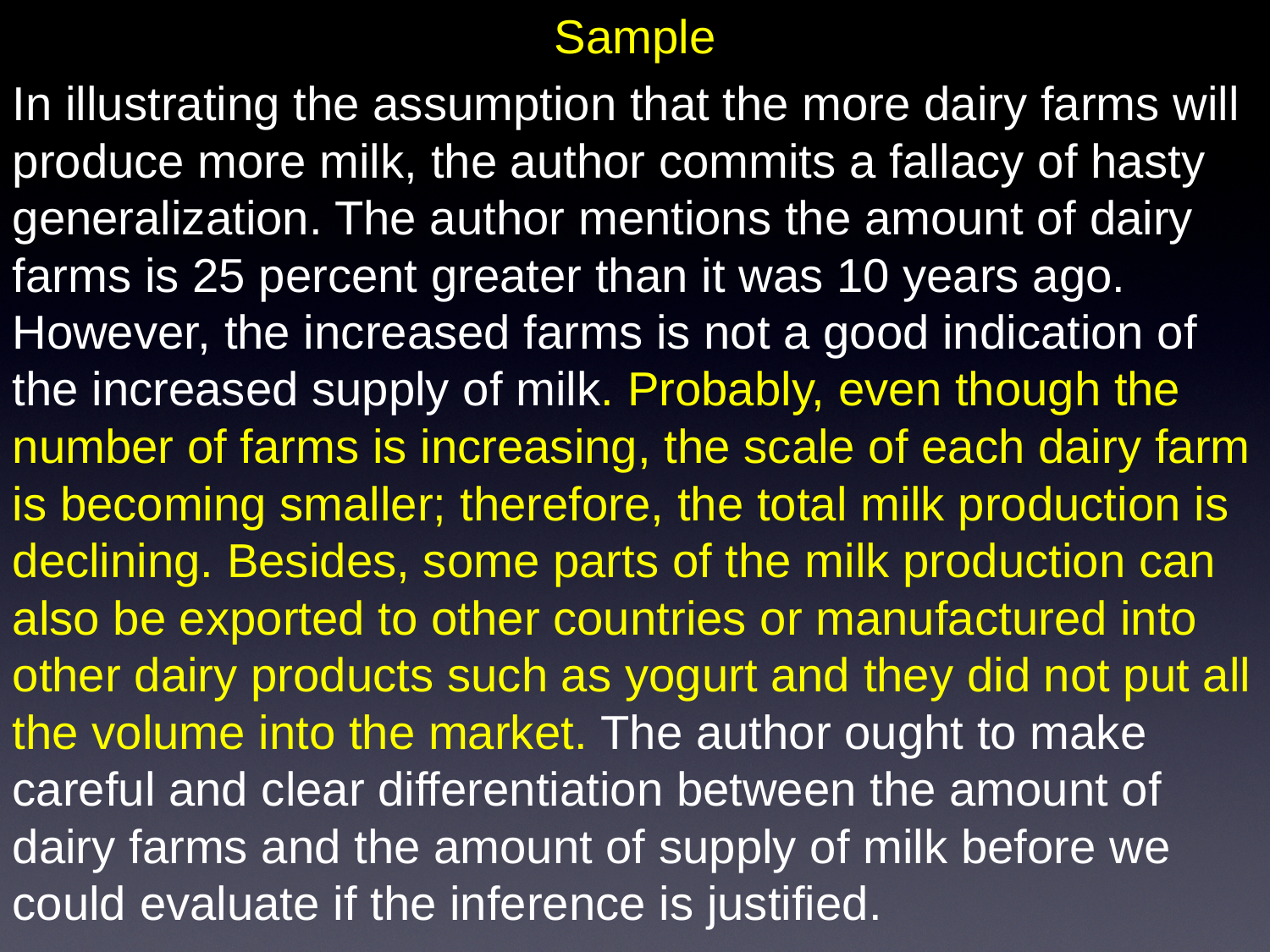

Sample
In illustrating the assumption that the more dairy farms will produce more milk, the author commits a fallacy of hasty generalization. The author mentions the amount of dairy farms is 25 percent greater than it was 10 years ago. However, the increased farms is not a good indication of the increased supply of milk. Probably, even though the number of farms is increasing, the scale of each dairy farm is becoming smaller; therefore, the total milk production is declining. Besides, some parts of the milk production can also be exported to other countries or manufactured into other dairy products such as yogurt and they did not put all the volume into the market. The author ought to make careful and clear differentiation between the amount of dairy farms and the amount of supply of milk before we could evaluate if the inference is justified.